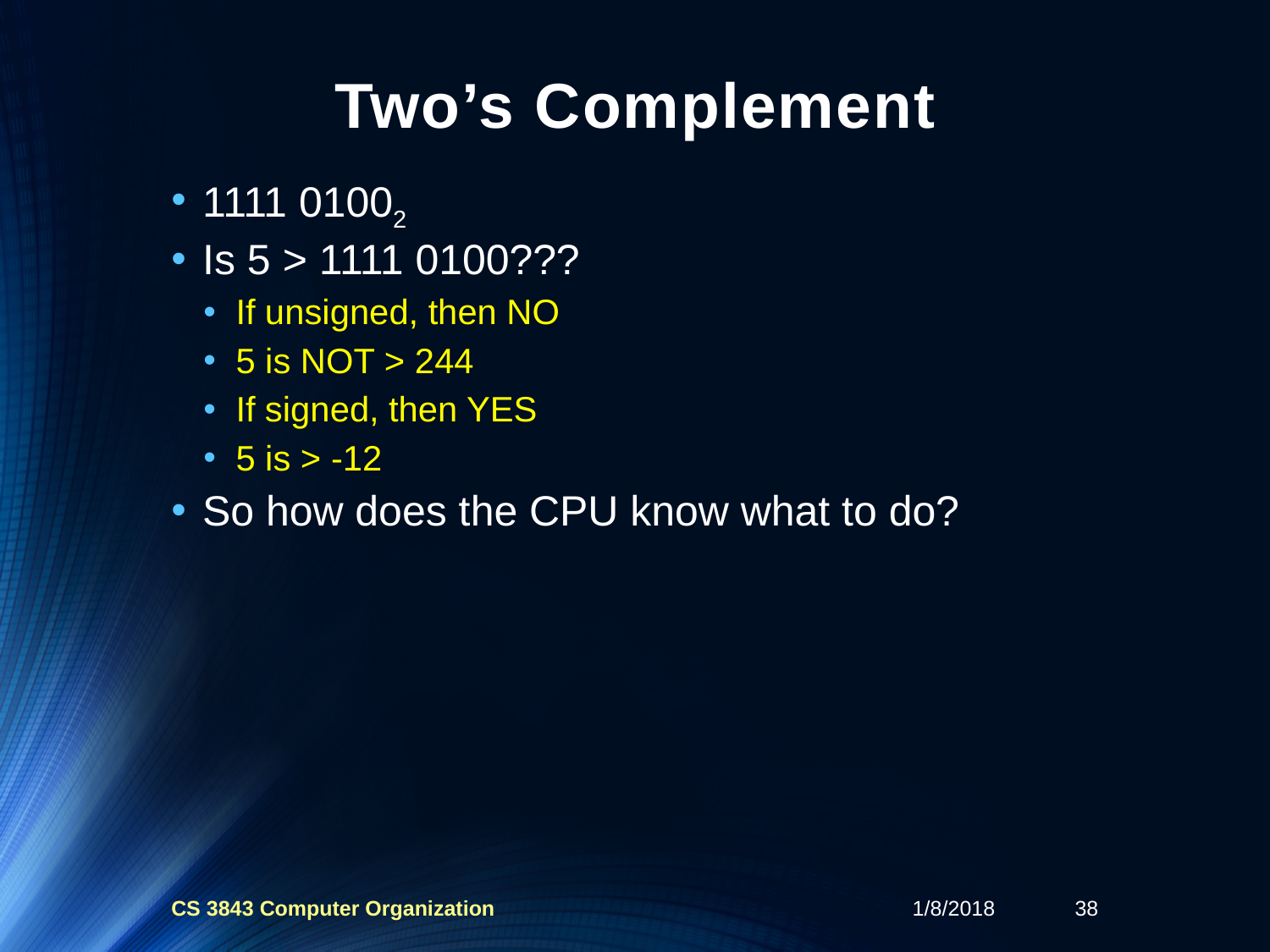

# Two’s Complement
1111 01002
Is 5 > 1111 0100???
If unsigned, then NO
5 is NOT > 244
If signed, then YES
5 is > -12
So how does the CPU know what to do?

CS 3843 Computer Organization
1/8/2018
38